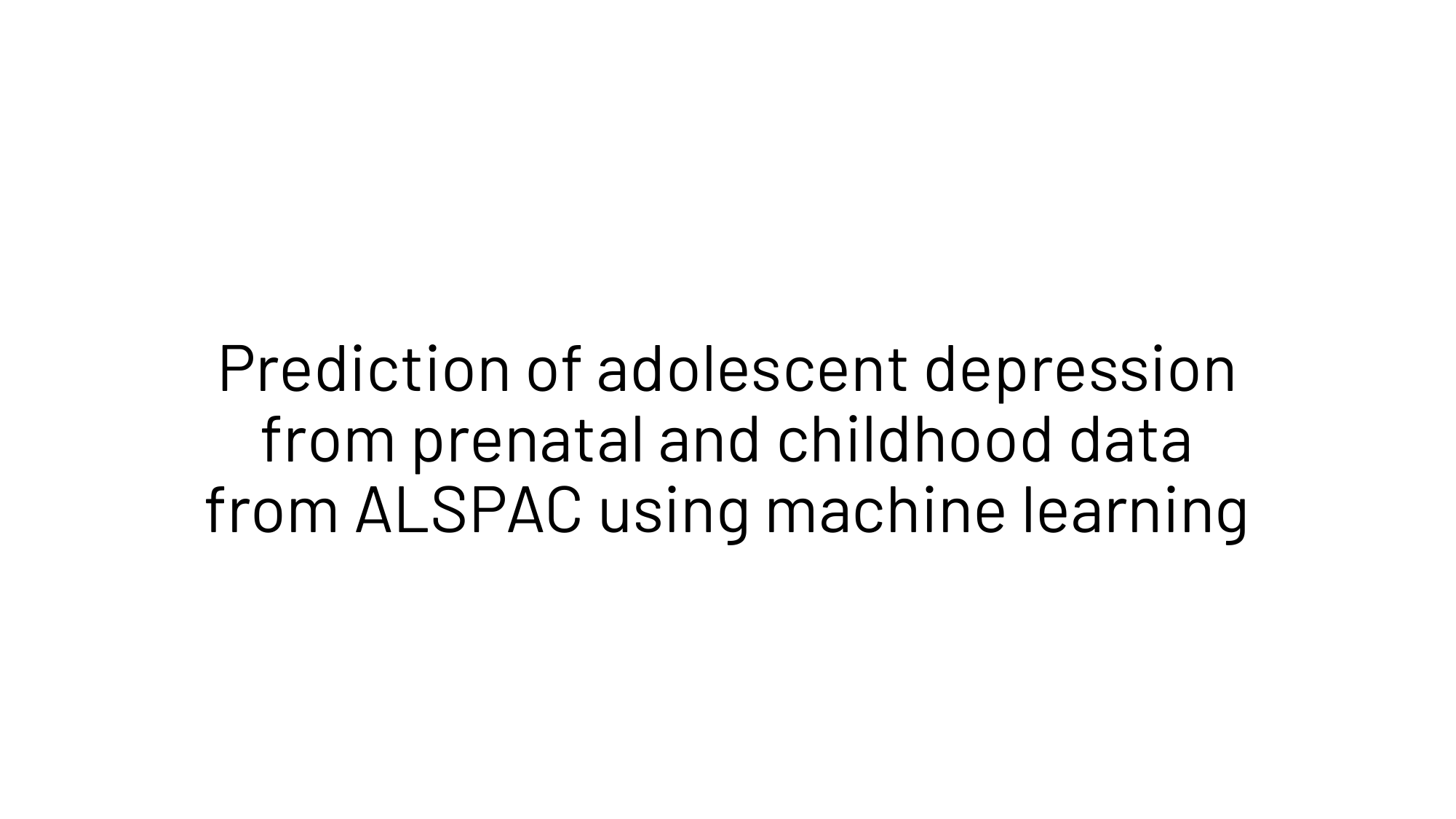

# Prediction of adolescent depression from prenatal and childhood data from ALSPAC using machine learning